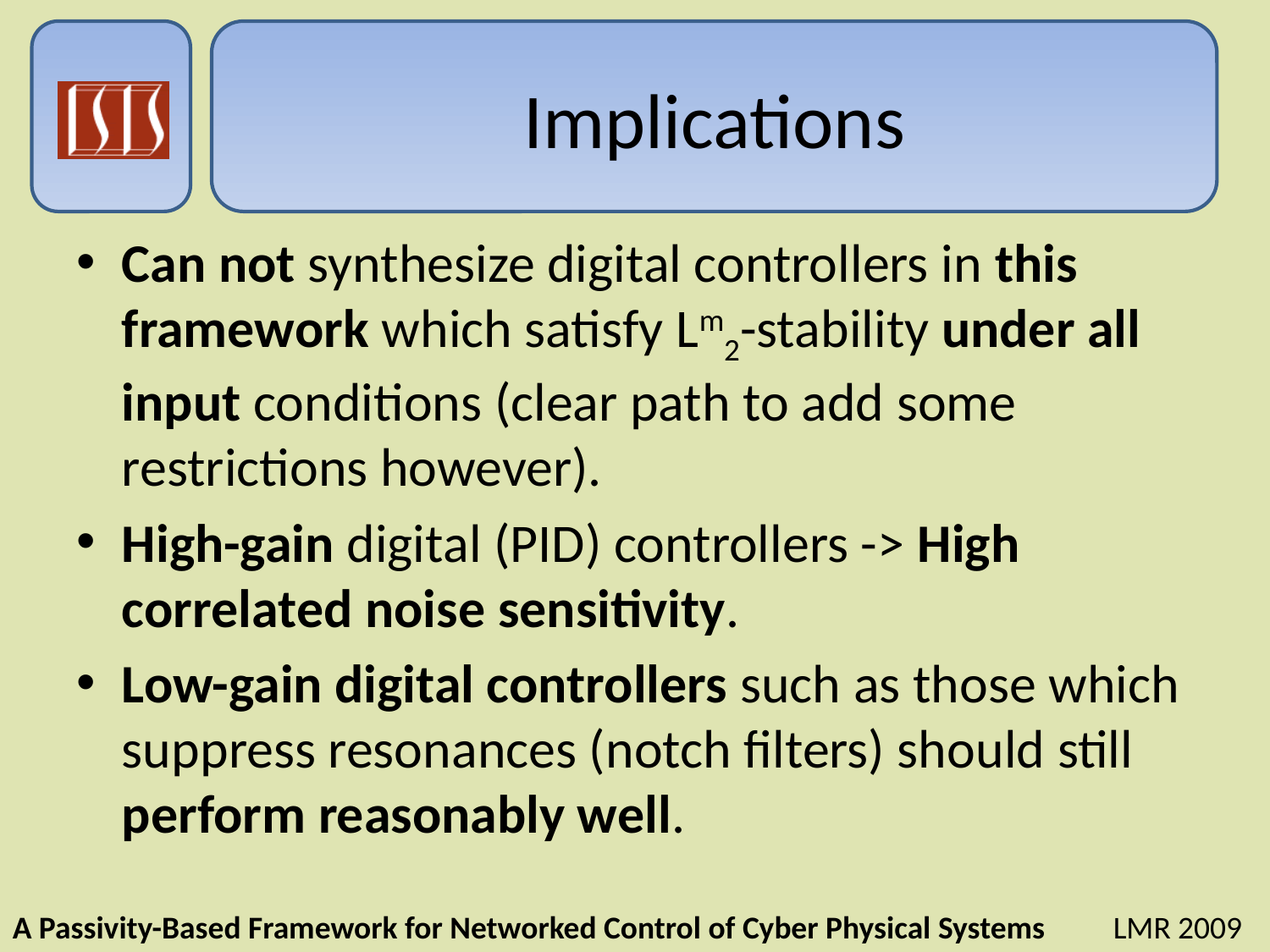

# Implications
Can not synthesize digital controllers in this framework which satisfy Lm2-stability under all input conditions (clear path to add some restrictions however).
High-gain digital (PID) controllers -> High correlated noise sensitivity.
Low-gain digital controllers such as those which suppress resonances (notch filters) should still perform reasonably well.